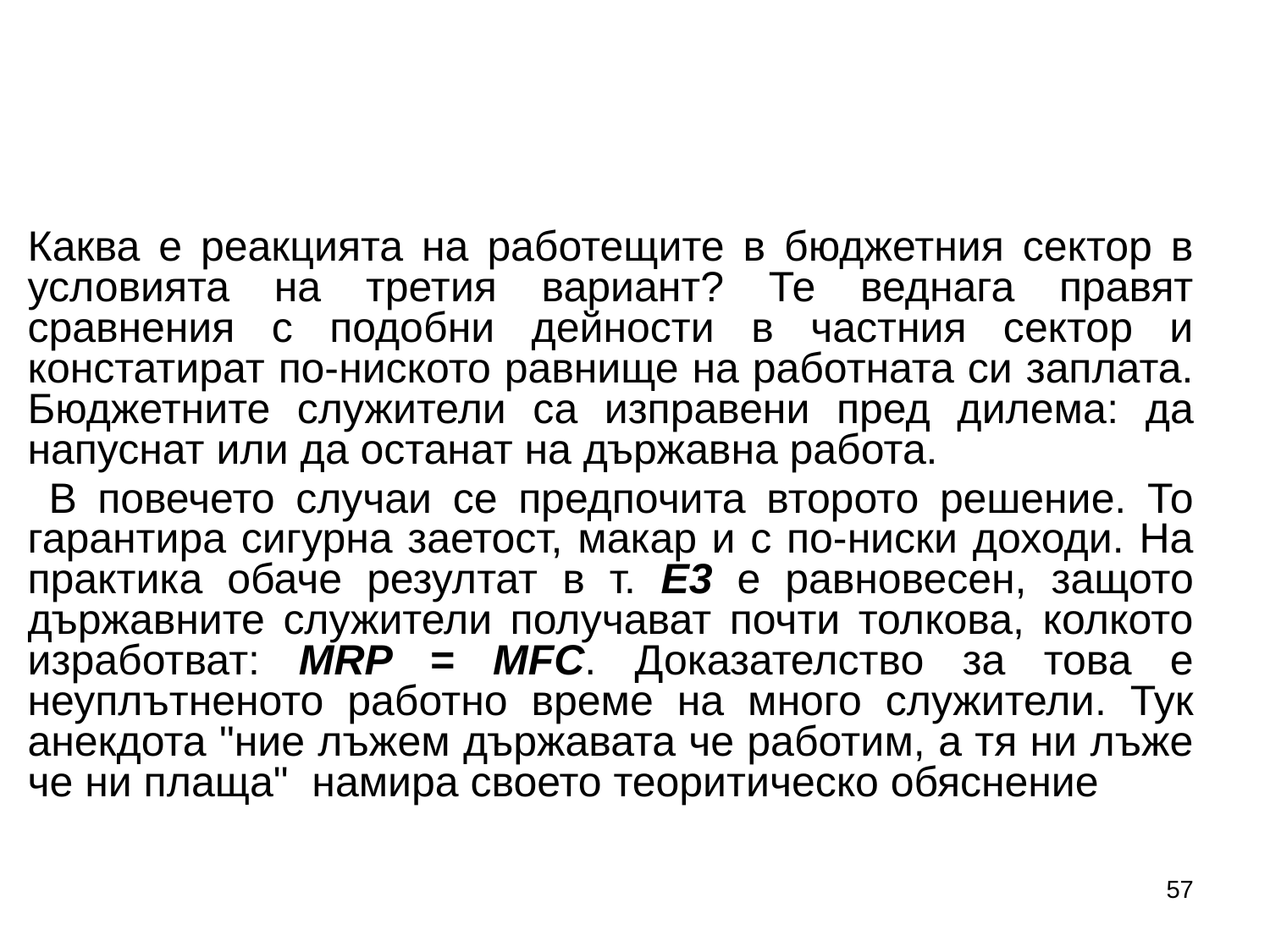

#
Каква е реакцията на работещите в бюджетния сектор в условията на третия вариант? Те веднага правят сравнения с подобни дейности в частния сектор и констатират по-ниското равнище на работната си заплата. Бюджетните служители са изправени пред дилема: да напуснат или да останат на държавна работа.
 В повечето случаи се предпочита второто решение. То гарантира сигурна заетост, макар и с по-ниски доходи. На практика обаче резултат в т. Е3 е равновесен, защото държавните служители получават почти толкова, колкото изработват: MRP = MFC. Доказателство за това е неуплътненото работно време на много служители. Тук анекдота "ние лъжем държавата че работим, а тя ни лъже че ни плаща"  намира своето теоритическо обяснение
57